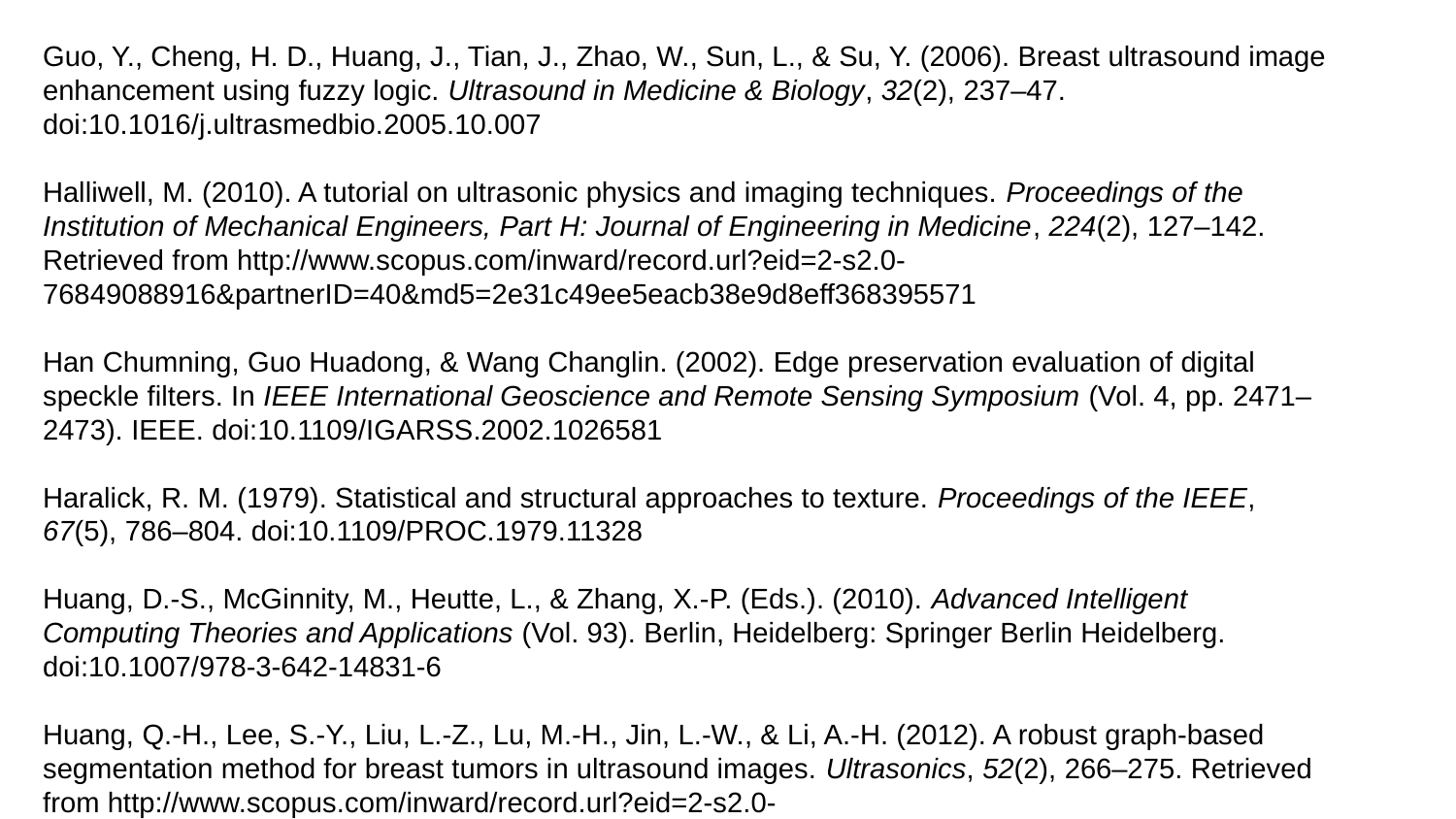

Guo, Y., Cheng, H. D., Huang, J., Tian, J., Zhao, W., Sun, L., & Su, Y. (2006). Breast ultrasound image enhancement using fuzzy logic. Ultrasound in Medicine & Biology, 32(2), 237–47. doi:10.1016/j.ultrasmedbio.2005.10.007

Halliwell, M. (2010). A tutorial on ultrasonic physics and imaging techniques. Proceedings of the Institution of Mechanical Engineers, Part H: Journal of Engineering in Medicine, 224(2), 127–142. Retrieved from http://www.scopus.com/inward/record.url?eid=2-s2.0-76849088916&partnerID=40&md5=2e31c49ee5eacb38e9d8eff368395571

Han Chumning, Guo Huadong, & Wang Changlin. (2002). Edge preservation evaluation of digital speckle filters. In IEEE International Geoscience and Remote Sensing Symposium (Vol. 4, pp. 2471–2473). IEEE. doi:10.1109/IGARSS.2002.1026581

Haralick, R. M. (1979). Statistical and structural approaches to texture. Proceedings of the IEEE, 67(5), 786–804. doi:10.1109/PROC.1979.11328

Huang, D.-S., McGinnity, M., Heutte, L., & Zhang, X.-P. (Eds.). (2010). Advanced Intelligent Computing Theories and Applications (Vol. 93). Berlin, Heidelberg: Springer Berlin Heidelberg. doi:10.1007/978-3-642-14831-6

Huang, Q.-H., Lee, S.-Y., Liu, L.-Z., Lu, M.-H., Jin, L.-W., & Li, A.-H. (2012). A robust graph-based segmentation method for breast tumors in ultrasound images. Ultrasonics, 52(2), 266–275. Retrieved from http://www.scopus.com/inward/record.url?eid=2-s2.0-81855206603&partnerID=40&md5=64f63b465f4e88b93568bd6afd633289